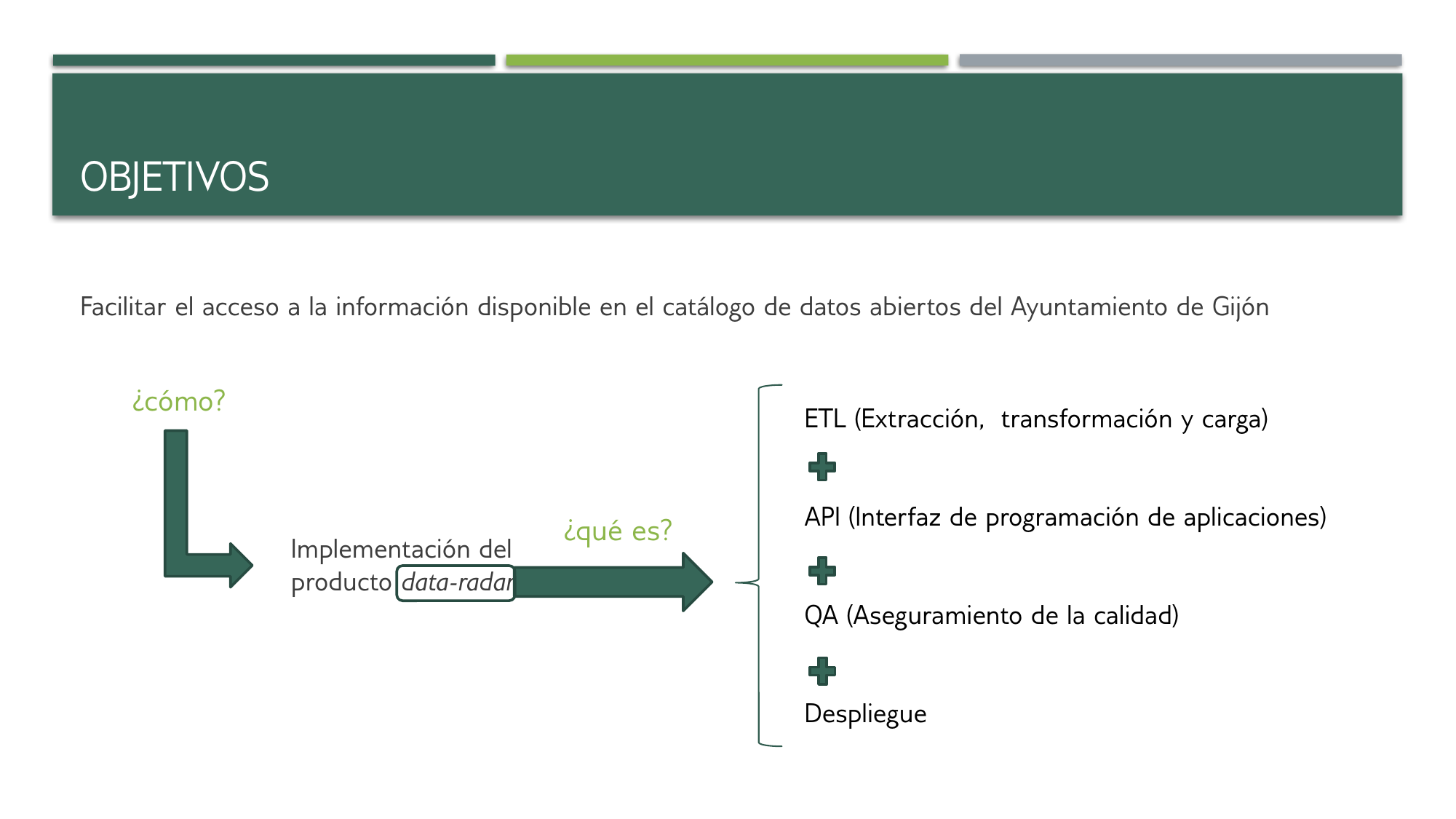

# Objetivos
Facilitar el acceso a la información disponible en el catálogo de datos abiertos del Ayuntamiento de Gijón

¿cómo?

ETL (Extracción,  transformación y carga)

API (Interfaz de programación de aplicaciones)

QA (Aseguramiento de la calidad)

Despliegue

¿qué es?
Implementación del producto data-radar